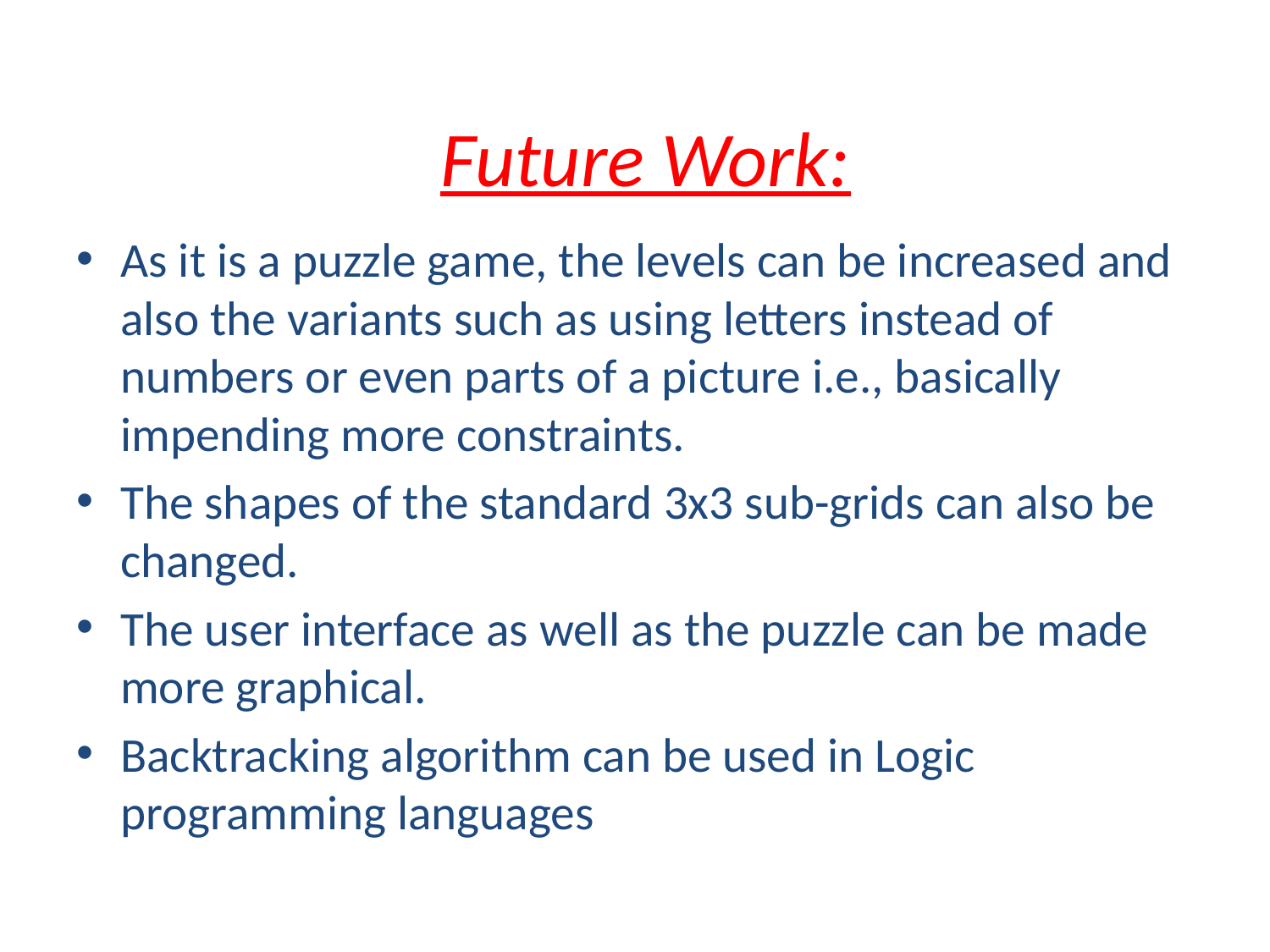

# Future Work:
As it is a puzzle game, the levels can be increased and also the variants such as using letters instead of numbers or even parts of a picture i.e., basically impending more constraints.
The shapes of the standard 3x3 sub-grids can also be changed.
The user interface as well as the puzzle can be made more graphical.
Backtracking algorithm can be used in Logic programming languages